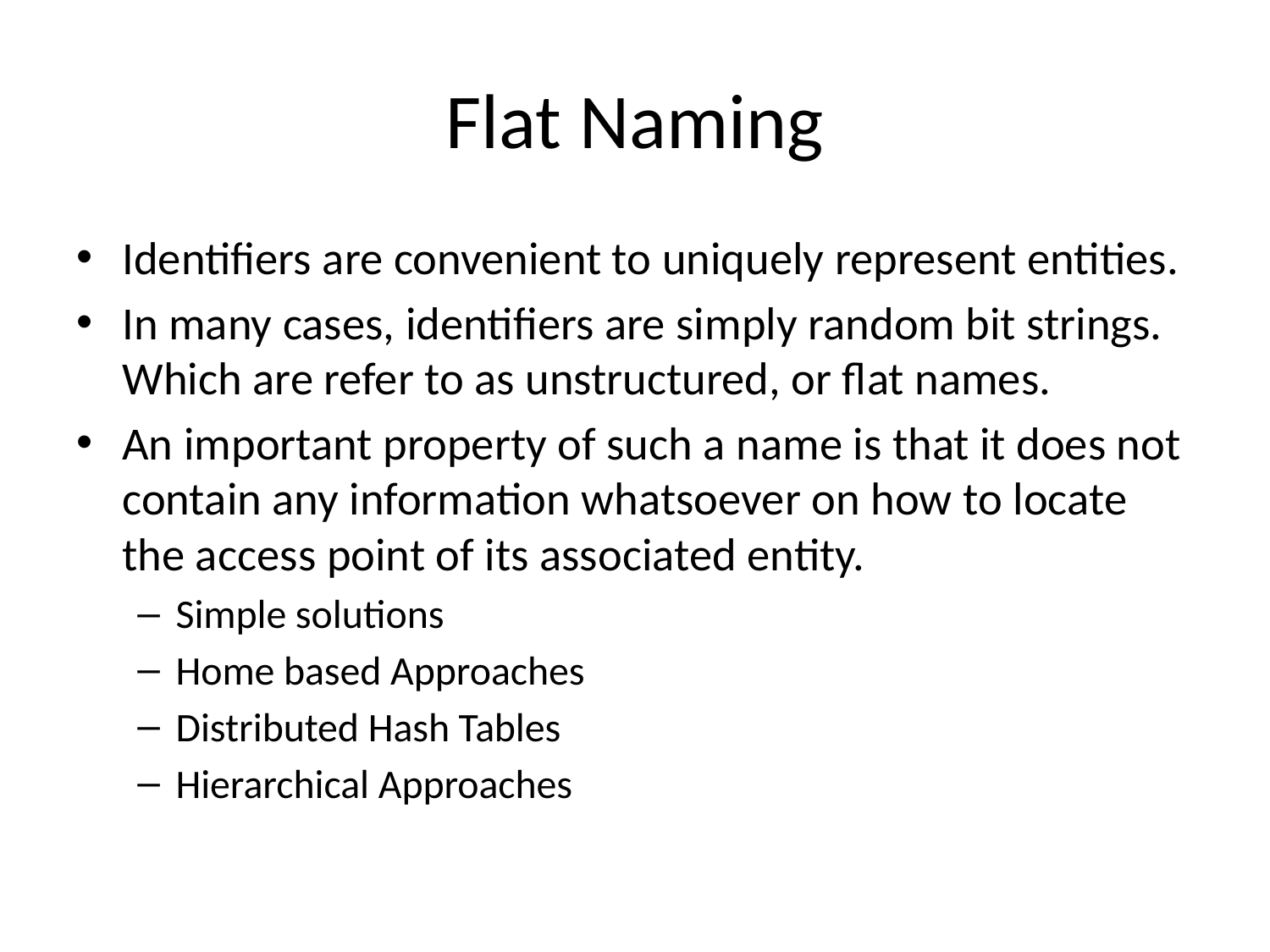

# Flat Naming
Identifiers are convenient to uniquely represent entities.
In many cases, identifiers are simply random bit strings. Which are refer to as unstructured, or flat names.
An important property of such a name is that it does not contain any information whatsoever on how to locate the access point of its associated entity.
Simple solutions
Home based Approaches
Distributed Hash Tables
Hierarchical Approaches